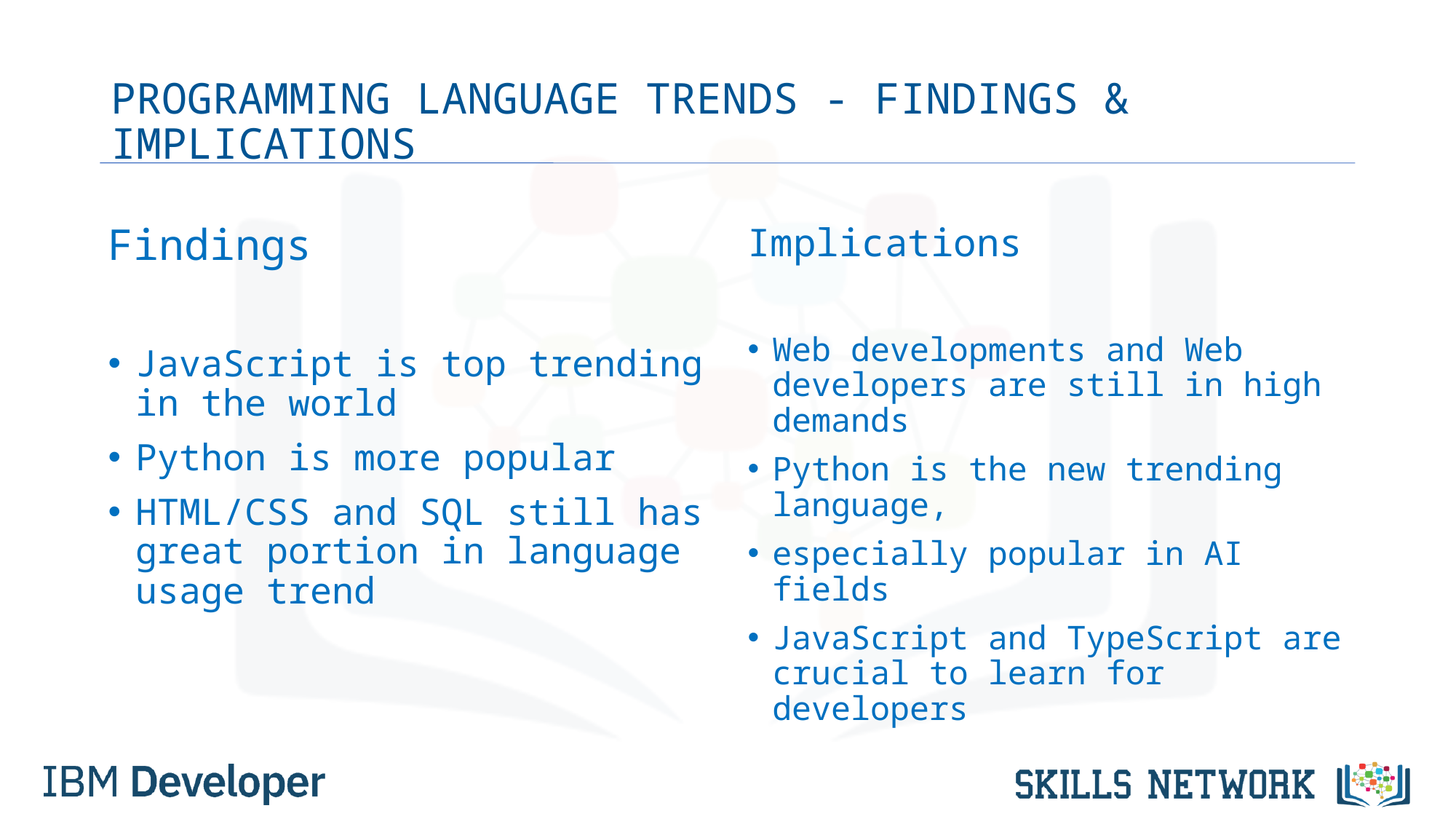

# PROGRAMMING LANGUAGE TRENDS - FINDINGS & IMPLICATIONS
Findings

JavaScript is top trending in the world
Python is more popular
HTML/CSS and SQL still has great portion in language usage trend
Implications

Web developments and Web developers are still in high demands
Python is the new trending language,
especially popular in AI fields
JavaScript and TypeScript are crucial to learn for developers